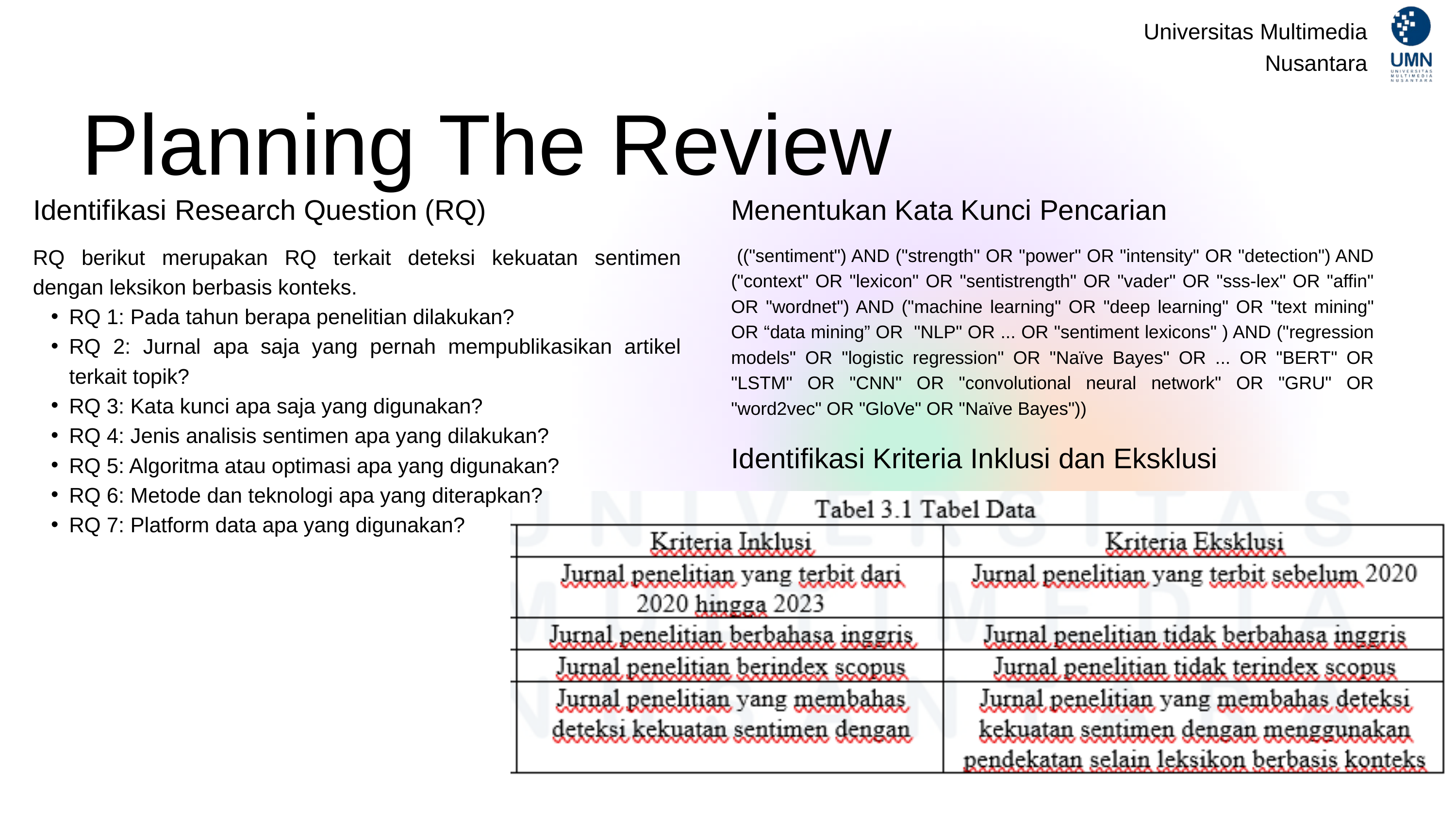

Universitas Multimedia Nusantara

Planning The Review
Identifikasi Research Question (RQ)
Menentukan Kata Kunci Pencarian
RQ berikut merupakan RQ terkait deteksi kekuatan sentimen dengan leksikon berbasis konteks.
RQ 1: Pada tahun berapa penelitian dilakukan?
RQ 2: Jurnal apa saja yang pernah mempublikasikan artikel terkait topik?
RQ 3: Kata kunci apa saja yang digunakan?
RQ 4: Jenis analisis sentimen apa yang dilakukan?
RQ 5: Algoritma atau optimasi apa yang digunakan?
RQ 6: Metode dan teknologi apa yang diterapkan?
RQ 7: Platform data apa yang digunakan?
 (("sentiment") AND ("strength" OR "power" OR "intensity" OR "detection") AND ("context" OR "lexicon" OR "sentistrength" OR "vader" OR "sss-lex" OR "affin" OR "wordnet") AND ("machine learning" OR "deep learning" OR "text mining" OR “data mining” OR  "NLP" OR ... OR "sentiment lexicons" ) AND ("regression models" OR "logistic regression" OR "Naïve Bayes" OR ... OR "BERT" OR "LSTM" OR "CNN" OR "convolutional neural network" OR "GRU" OR "word2vec" OR "GloVe" OR "Naïve Bayes"))

Identifikasi Kriteria Inklusi dan Eksklusi